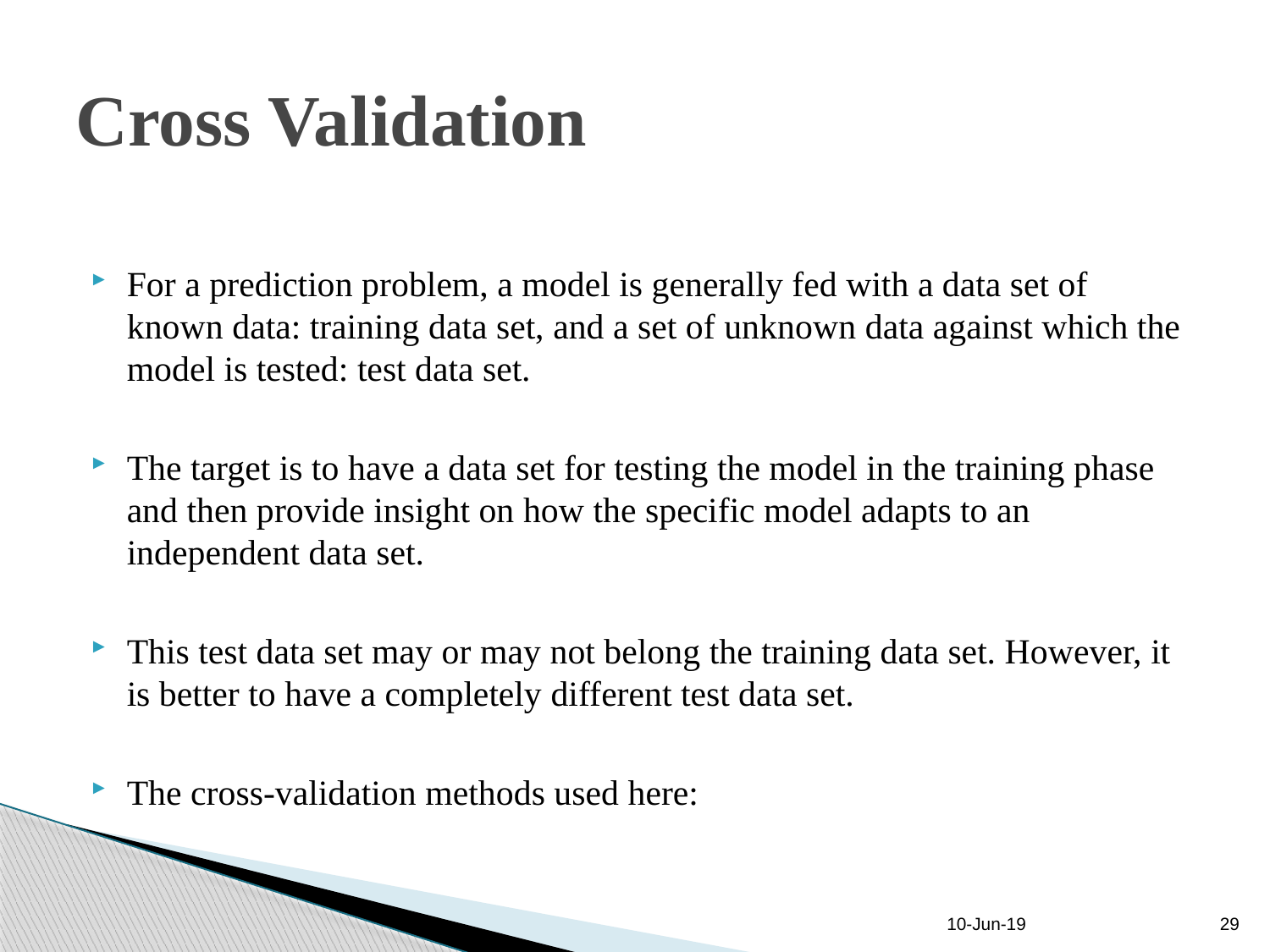

# Cross Validation

For a prediction problem, a model is generally fed with a data set of known data: training data set, and a set of unknown data against which the model is tested: test data set.

The target is to have a data set for testing the model in the training phase and then provide insight on how the specific model adapts to an independent data set.

This test data set may or may not belong the training data set. However, it is better to have a completely different test data set.

The cross-validation methods used here:

10-Jun-19
29